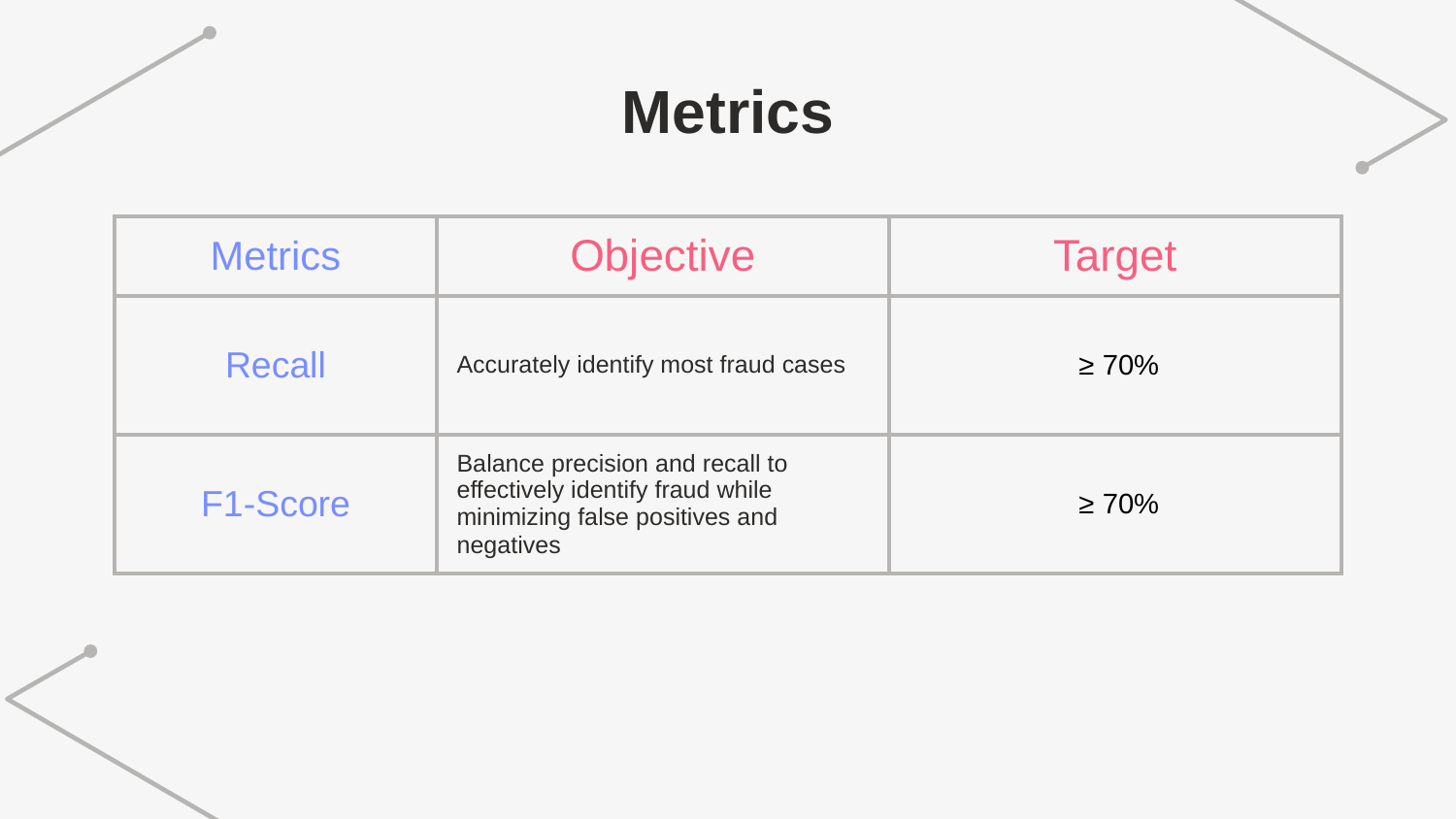

# Metrics
| Metrics | Objective | Target |
| --- | --- | --- |
| Recall | Accurately identify most fraud cases | ≥ 70% |
| F1-Score | Balance precision and recall to effectively identify fraud while minimizing false positives and negatives | ≥ 70% |